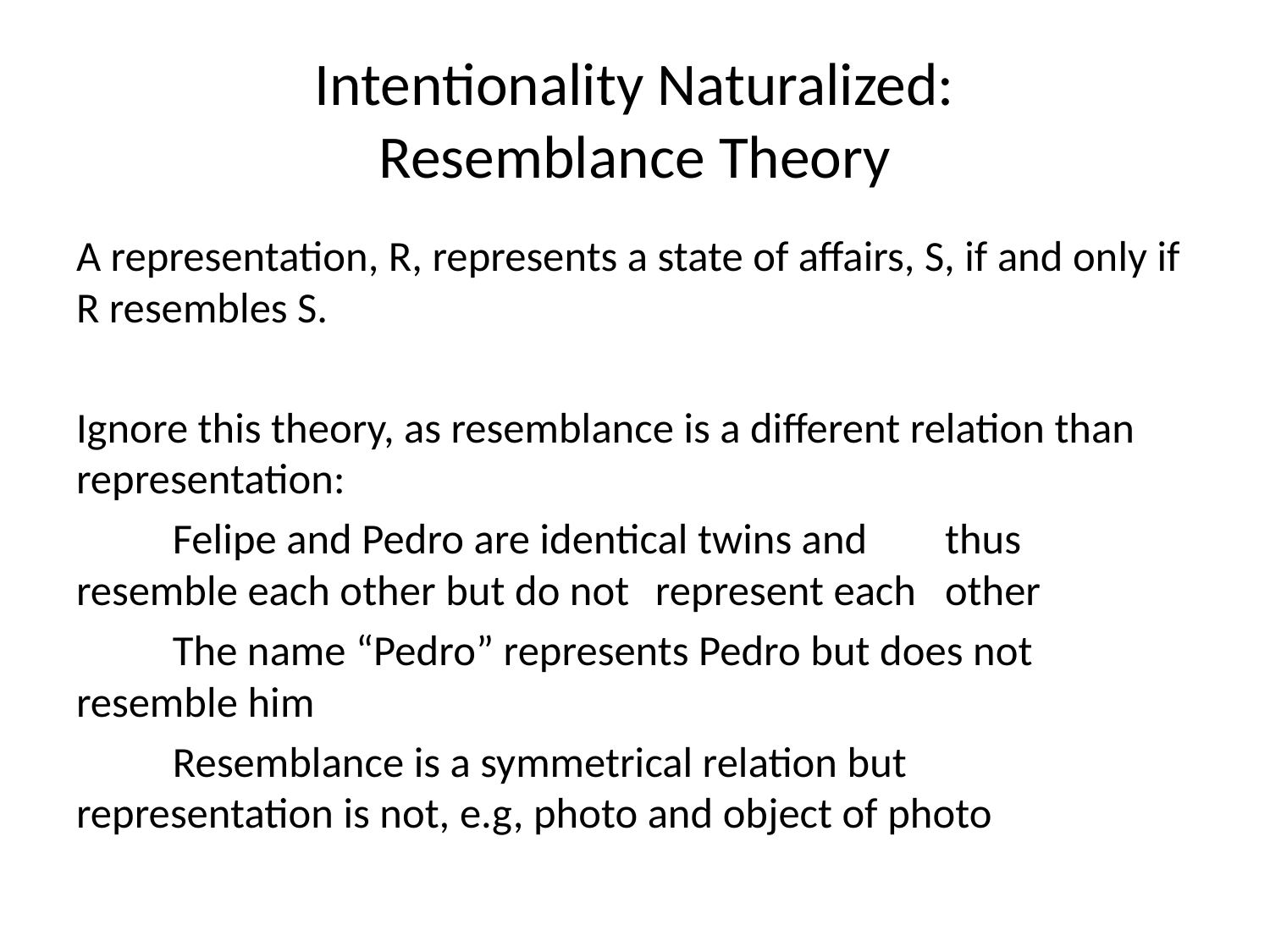

# Intentionality Naturalized: Resemblance Theory
A representation, R, represents a state of affairs, S, if and only if R resembles S.

Ignore this theory, as resemblance is a different relation than representation:
	Felipe and Pedro are identical twins and 	thus 	resemble each other but do not 	represent each 	other
	The name “Pedro” represents Pedro but does not 	resemble him
	Resemblance is a symmetrical relation but 	representation is not, e.g, photo and object of photo